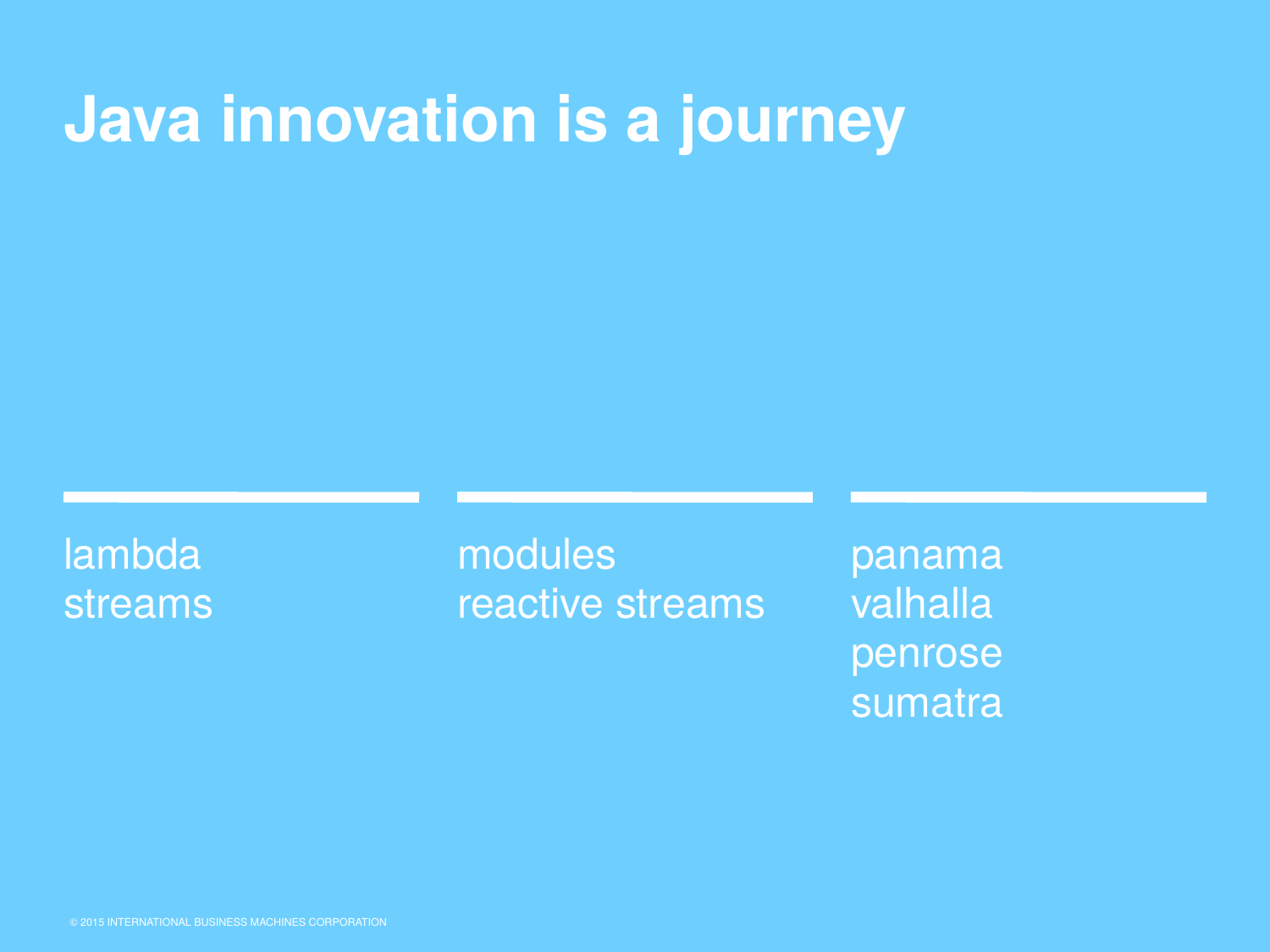

Java innovation is a journey

lambda
streams
modules
reactive streams
panama
valhalla
penrose
sumatra